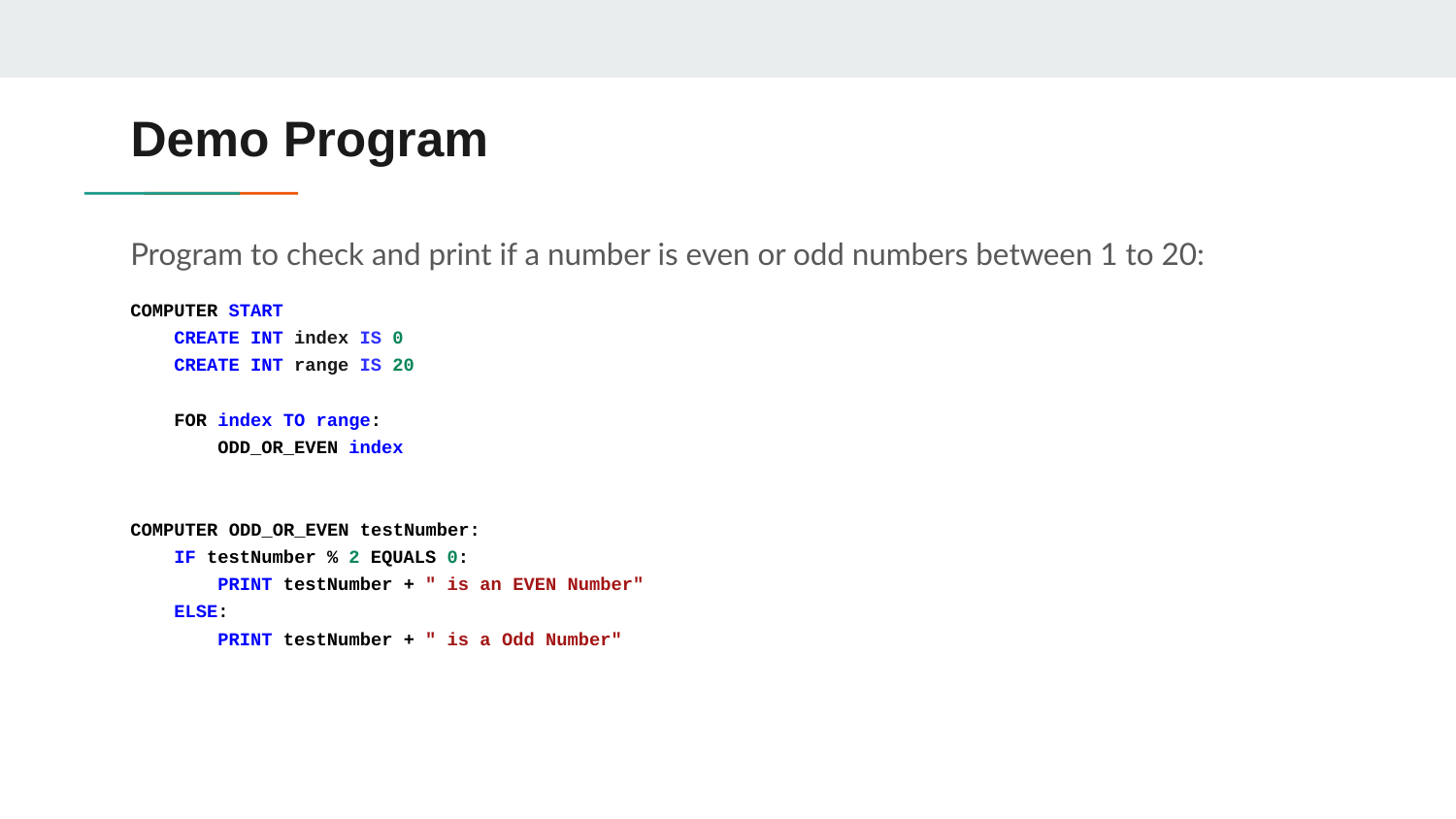

# Demo Program
Program to check and print if a number is even or odd numbers between 1 to 20:

COMPUTER START
    CREATE INT index IS 0
    CREATE INT range IS 20

    FOR index TO range:
        ODD_OR_EVEN index

COMPUTER ODD_OR_EVEN testNumber:
    IF testNumber % 2 EQUALS 0:
        PRINT testNumber + " is an EVEN Number"
    ELSE:
        PRINT testNumber + " is a Odd Number"